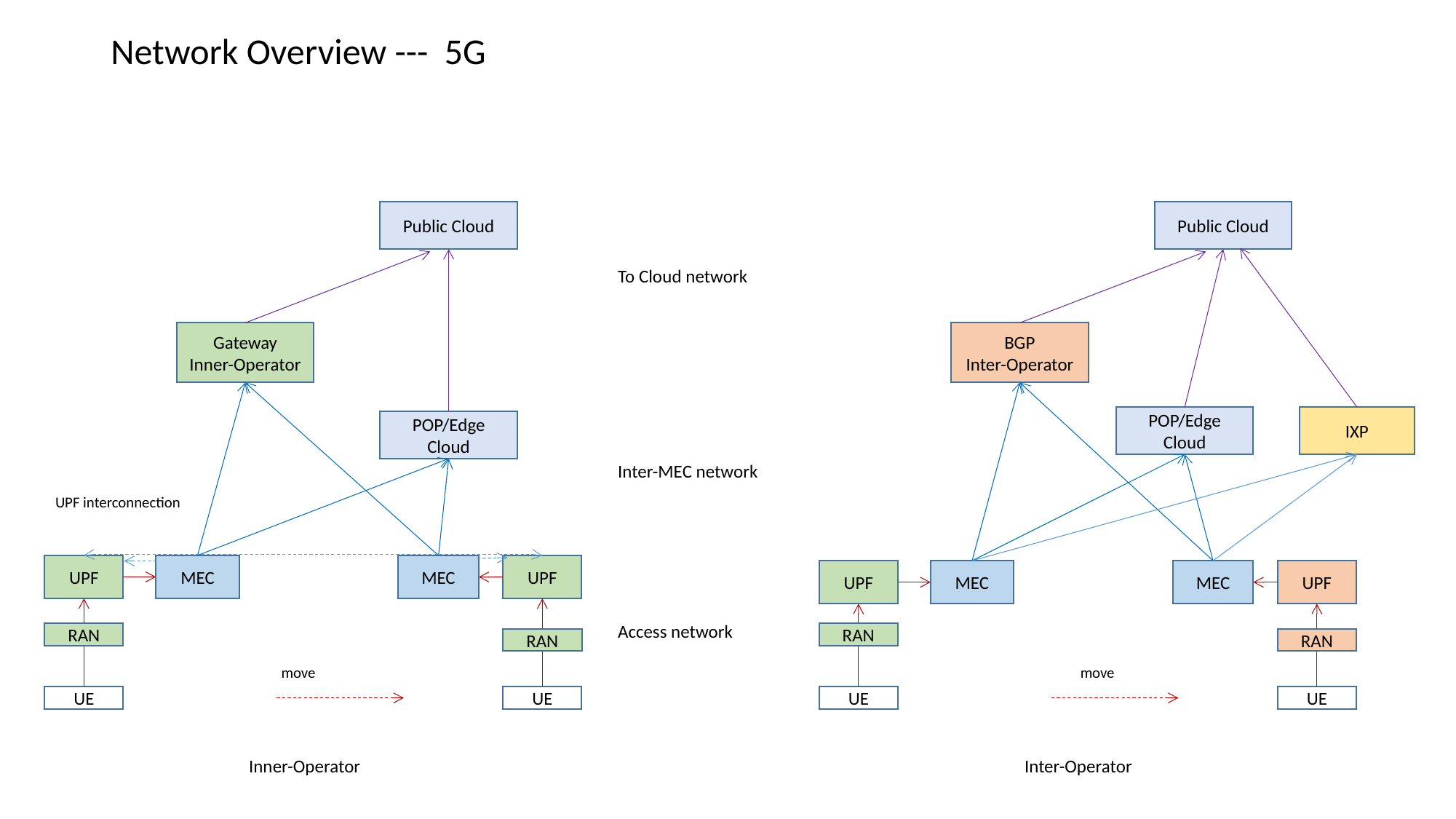

# Network Overview ---  5G
Public Cloud
Public Cloud
To Cloud network
Gateway
Inner-Operator
BGP
Inter-Operator
POP/Edge
Cloud
IXP
POP/Edge
Cloud
Inter-MEC network
UPF interconnection
UPF
MEC
UPF
MEC
UPF
UPF
MEC
MEC
Access network
RAN
RAN
RAN
RAN
move
move
UE
UE
UE
UE
Inner-Operator
Inter-Operator